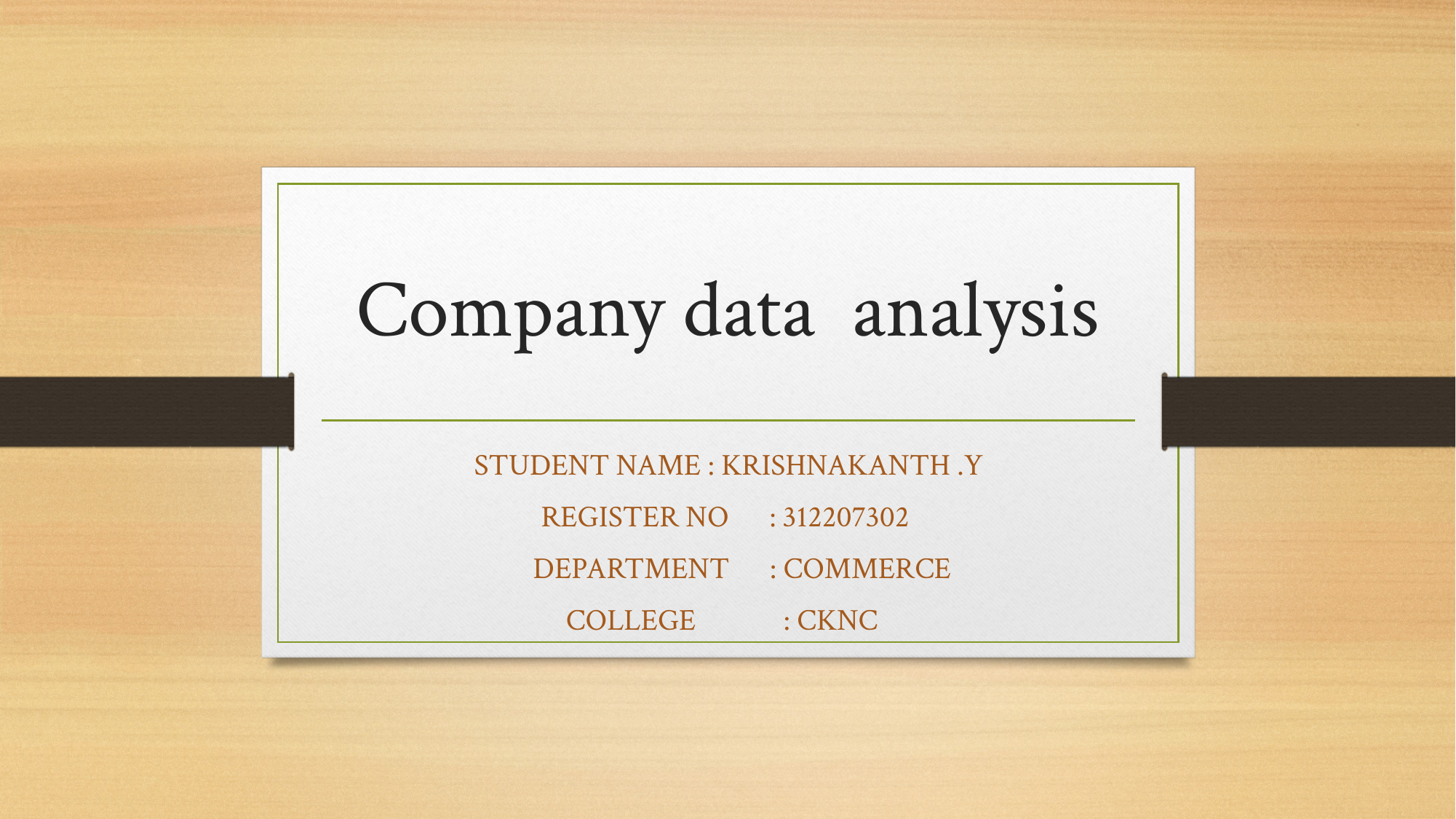

# Company data  analysis

 STUDENT NAME : KRISHNAKANTH .Y
 REGISTER NO      : 312207302
      DEPARTMENT      : COMMERCE
COLLEGE             : CKNC